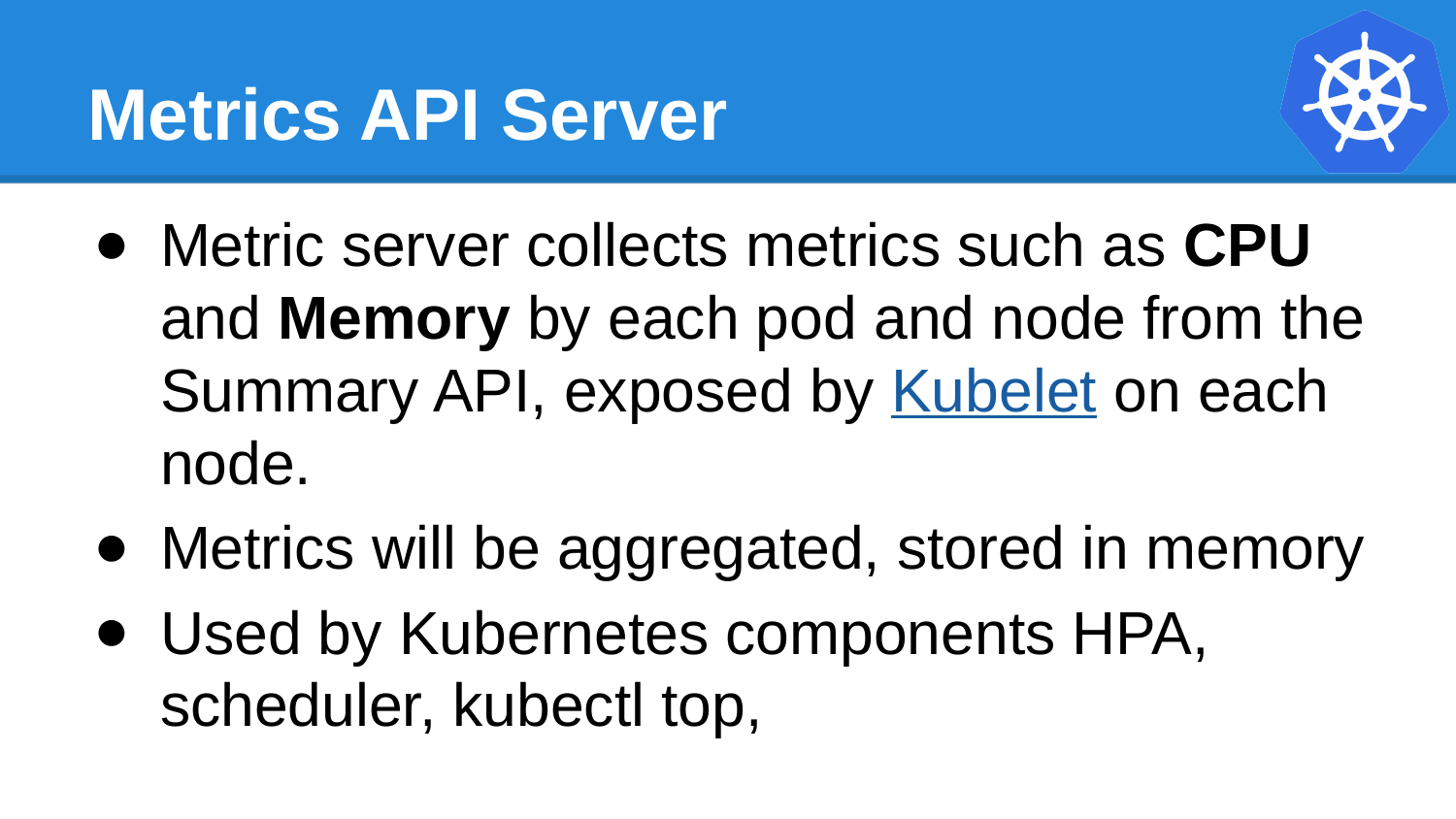

# Metrics API Server
Metric server collects metrics such as CPU and Memory by each pod and node from the Summary API, exposed by Kubelet on each node.
Metrics will be aggregated, stored in memory
Used by Kubernetes components HPA, scheduler, kubectl top,